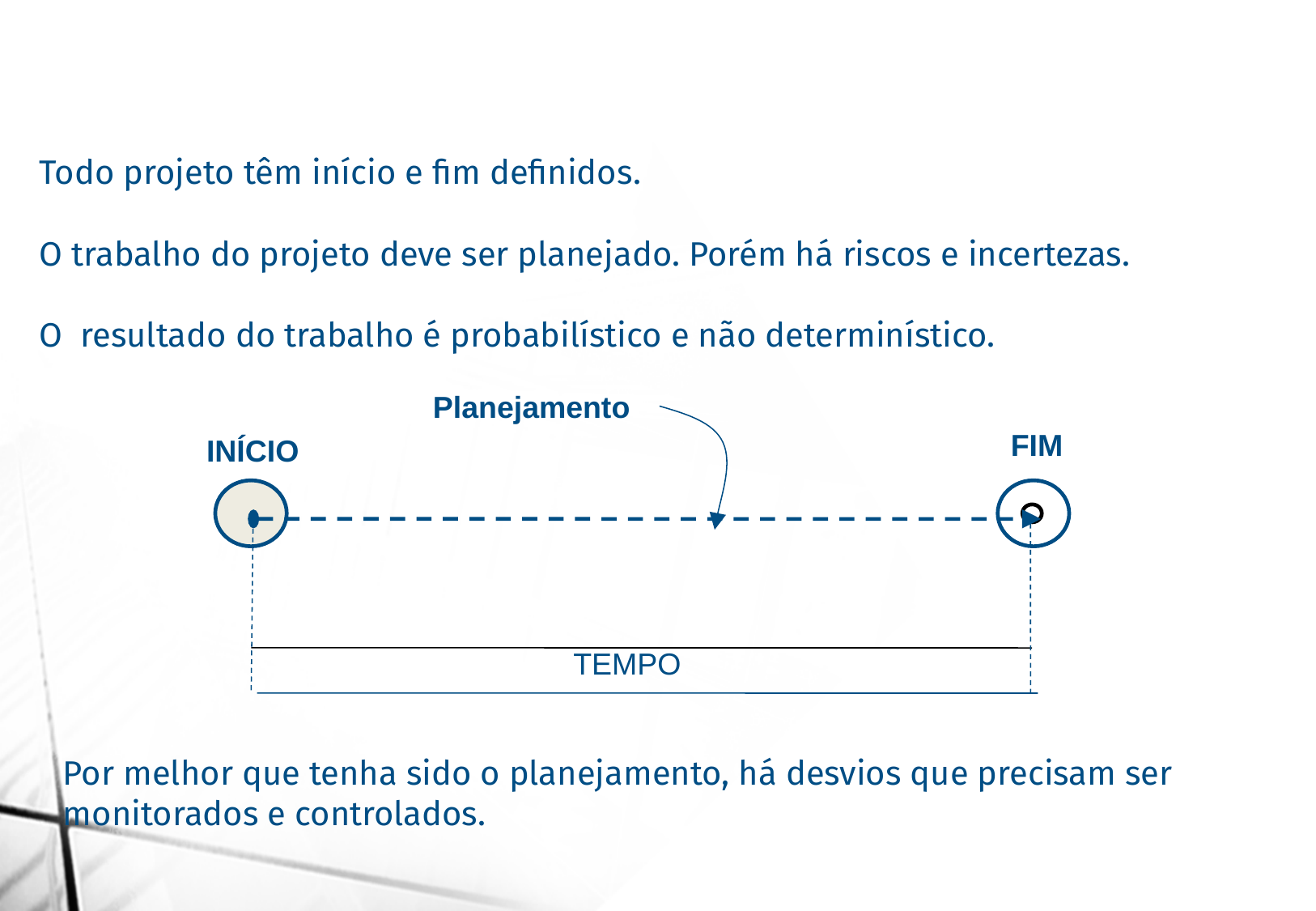

Todo projeto têm início e fim definidos.

O trabalho do projeto deve ser planejado. Porém há riscos e incertezas.

O  resultado do trabalho é probabilístico e não determinístico.

		Planejamento

FIM
INÍCIO

TEMPO

Por melhor que tenha sido o planejamento, há desvios que precisam ser monitorados e controlados.